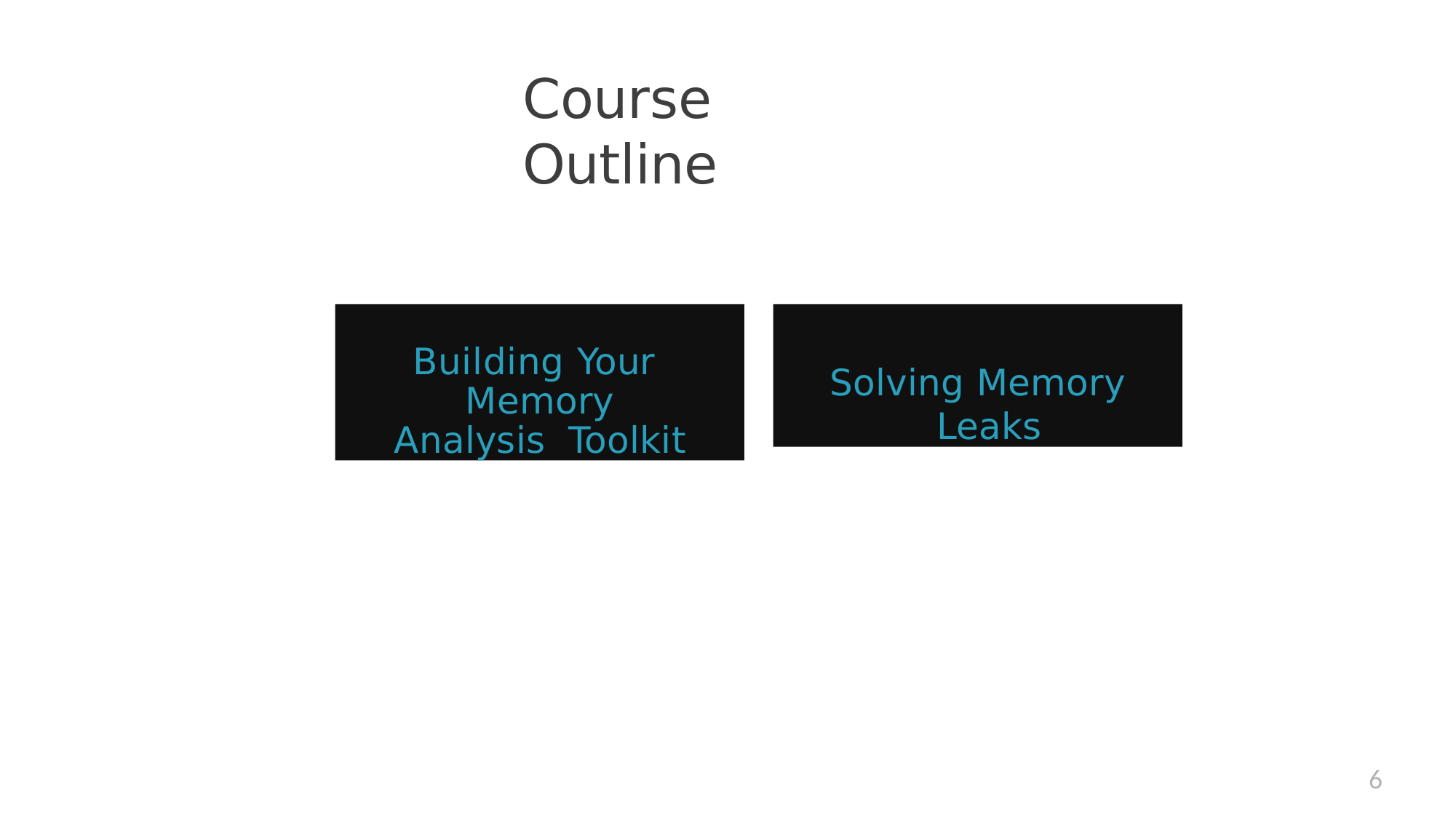

# Course Outline
Building Your  Memory Analysis  Toolkit

Solving Memory  Leaks
6